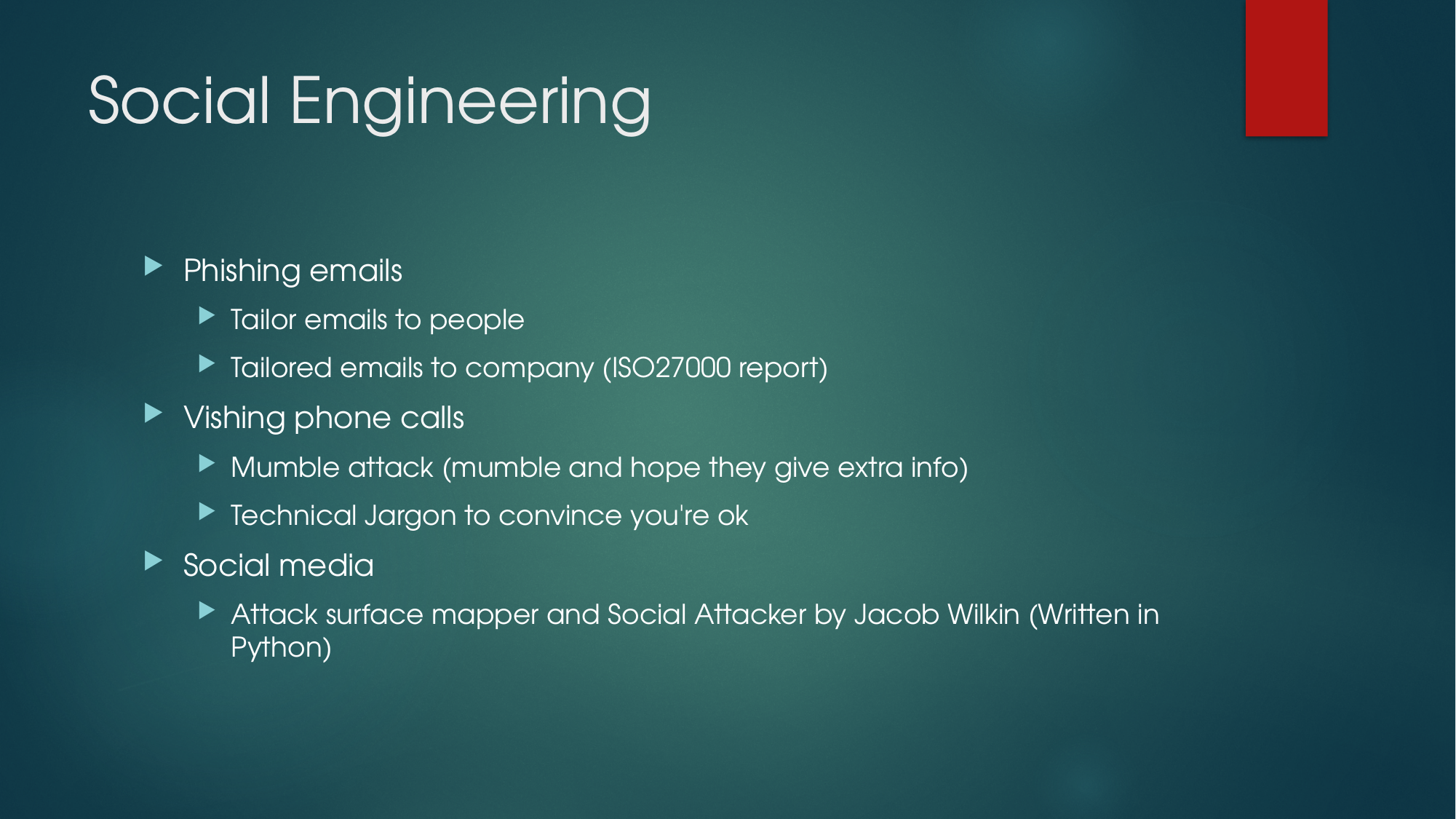

# Social Engineering
Phishing emails
Tailor emails to people
Tailored emails to company (ISO27000 report)
Vishing phone calls
Mumble attack (mumble and hope they give extra info)
Technical Jargon to convince you're ok
Social media
Attack surface mapper and Social Attacker by Jacob Wilkin (Written in Python)